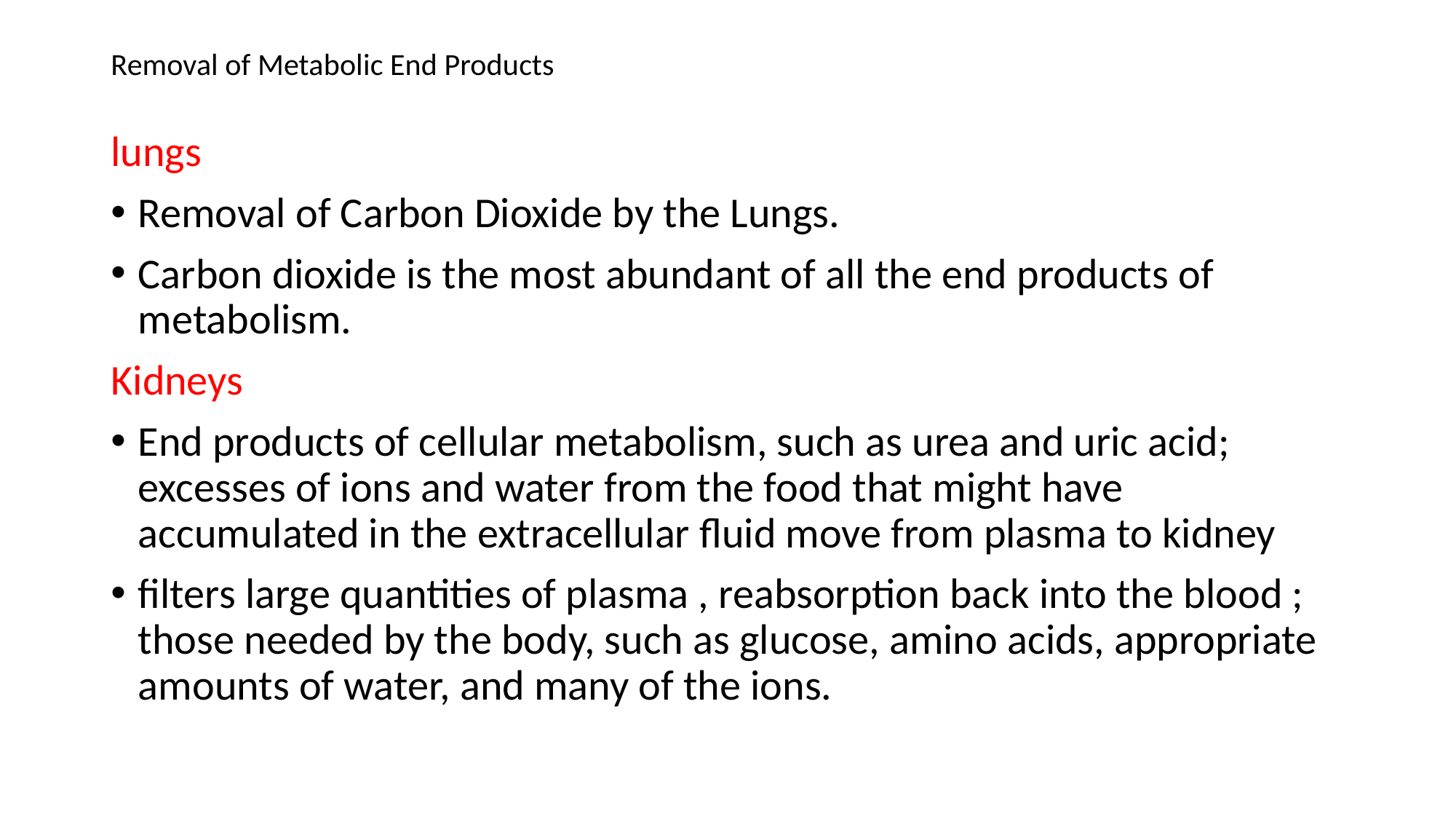

# Removal of Metabolic End Products
lungs
Removal of Carbon Dioxide by the Lungs.
Carbon dioxide is the most abundant of all the end products of metabolism.
Kidneys
End products of cellular metabolism, such as urea and uric acid; excesses of ions and water from the food that might have accumulated in the extracellular fluid move from plasma to kidney
filters large quantities of plasma , reabsorption back into the blood ; those needed by the body, such as glucose, amino acids, appropriate amounts of water, and many of the ions.